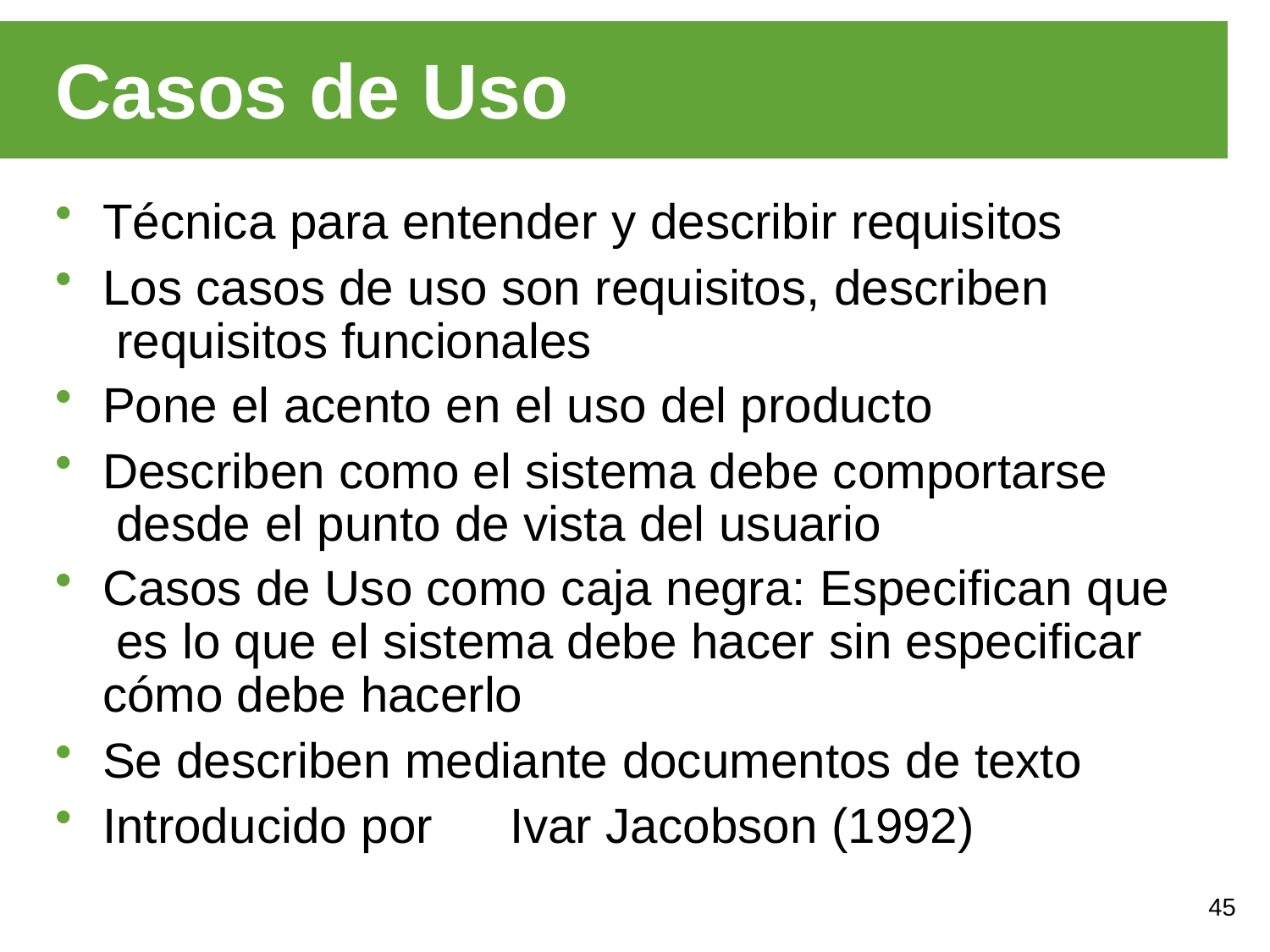

# Casos de Uso
Técnica para entender y describir requisitos
Los casos de uso son requisitos, describen  requisitos funcionales
Pone el acento en el uso del producto
Describen como el sistema debe comportarse  desde el punto de vista del usuario
Casos de Uso como caja negra: Especifican que  es lo que el sistema debe hacer sin especificar  cómo debe hacerlo
Se describen mediante documentos de texto
Introducido por	Ivar Jacobson (1992)
45